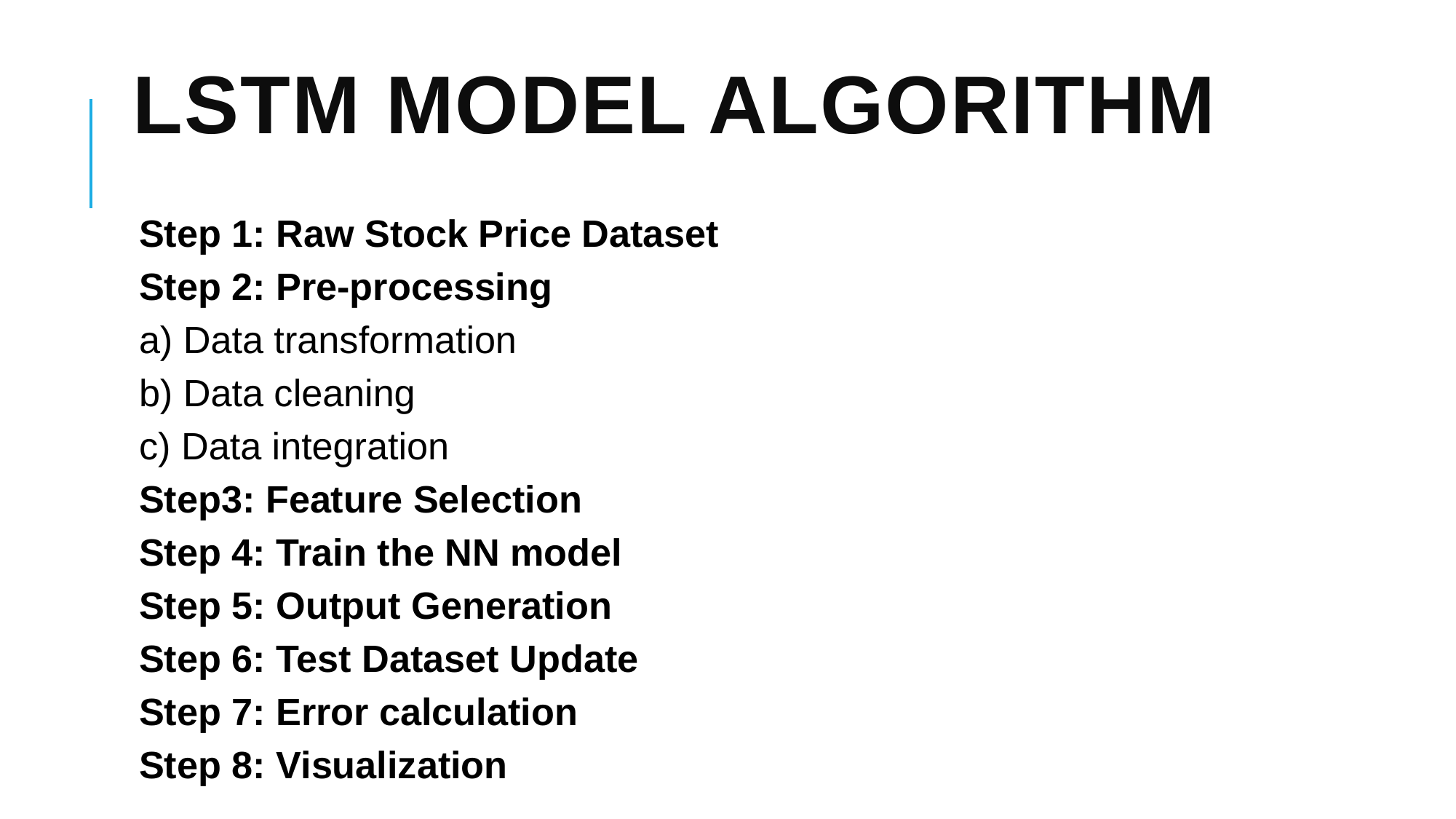

# LSTM model Algorithm
Step 1: Raw Stock Price Dataset
Step 2: Pre-processing
a) Data transformation
b) Data cleaning
c) Data integration
Step3: Feature Selection
Step 4: Train the NN model
Step 5: Output Generation
Step 6: Test Dataset Update
Step 7: Error calculation
Step 8: Visualization